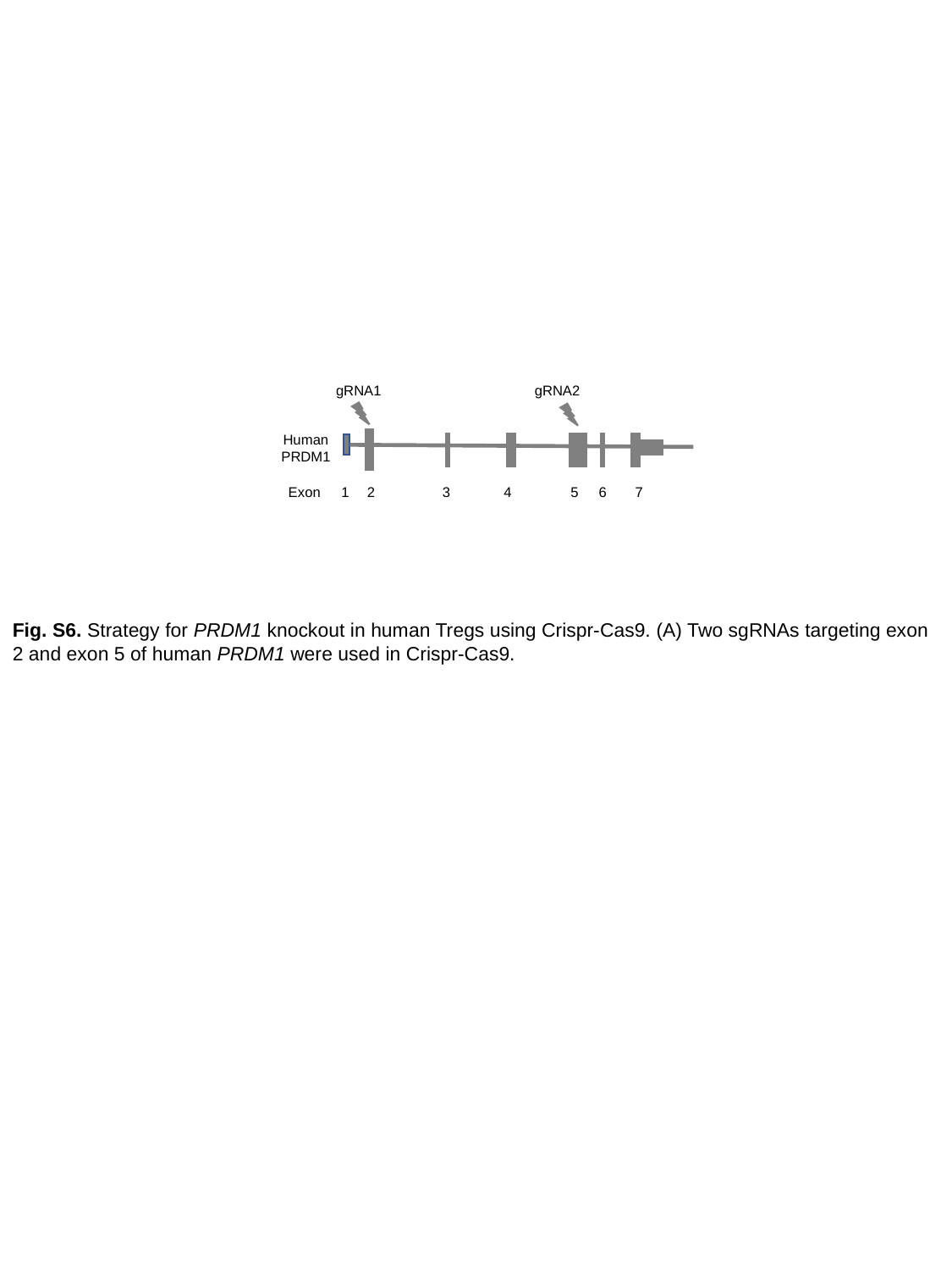

gRNA1
gRNA2

Exon
1
2
3
4
5
6
7
Human PRDM1
Fig. S6. Strategy for PRDM1 knockout in human Tregs using Crispr-Cas9. (A) Two sgRNAs targeting exon 2 and exon 5 of human PRDM1 were used in Crispr-Cas9.